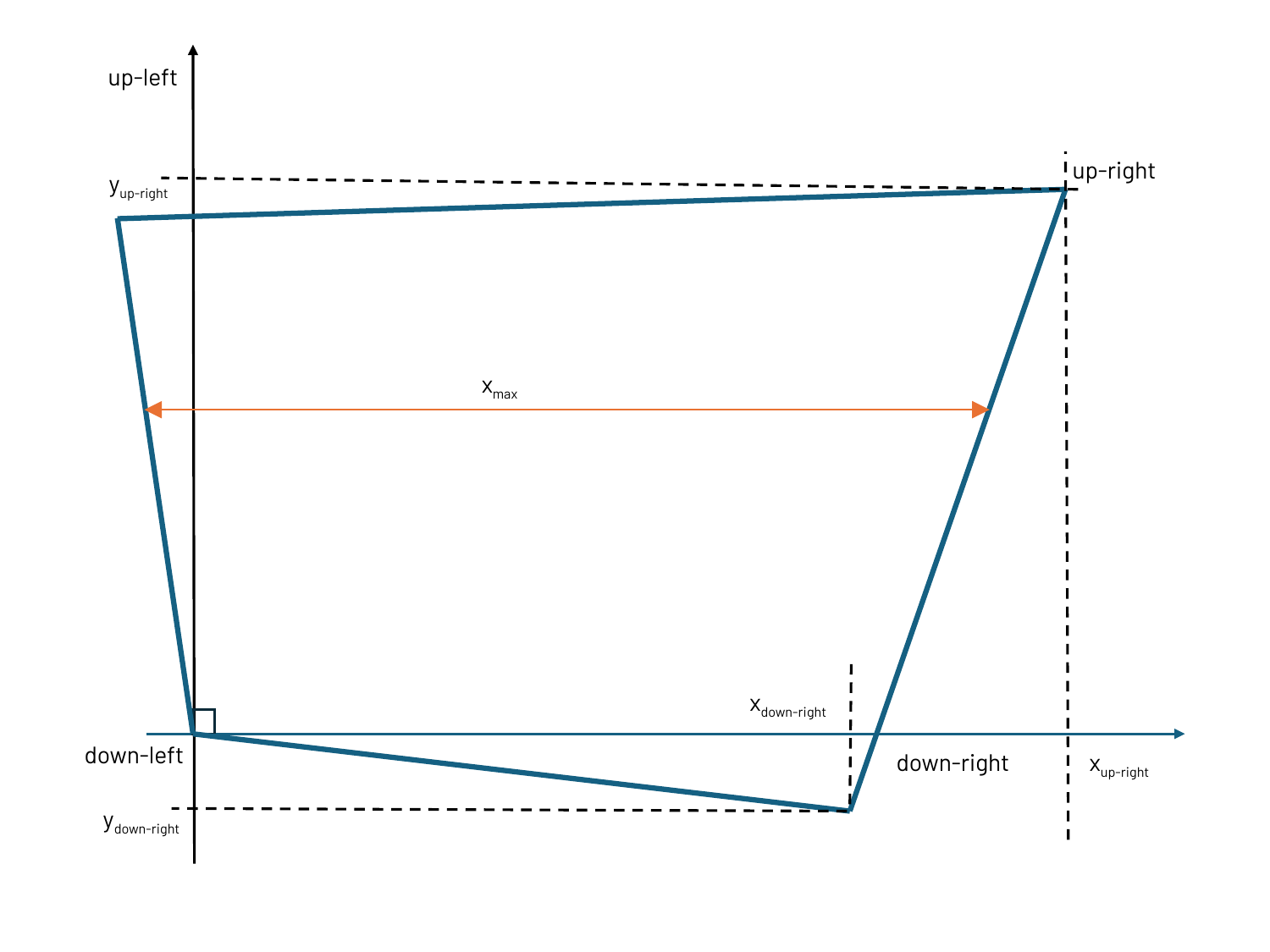

up-left
up-right
yup-right
xmax
xdown-right

down-left
down-right
xup-right
ydown-right